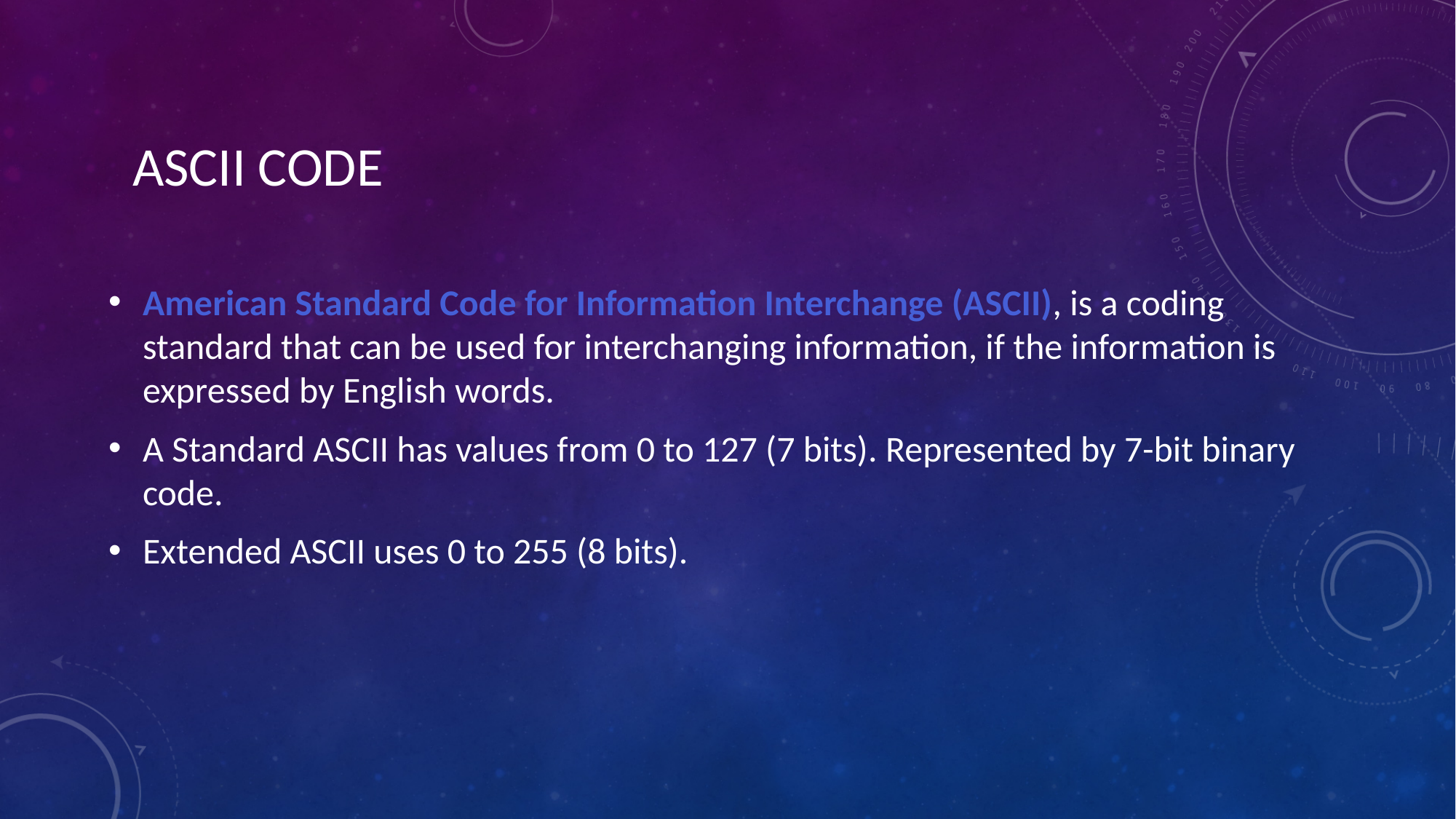

# ASCII Code
American Standard Code for Information Interchange (ASCII), is a coding standard that can be used for interchanging information, if the information is expressed by English words.
A Standard ASCII has values from 0 to 127 (7 bits). Represented by 7-bit binary code.
Extended ASCII uses 0 to 255 (8 bits).